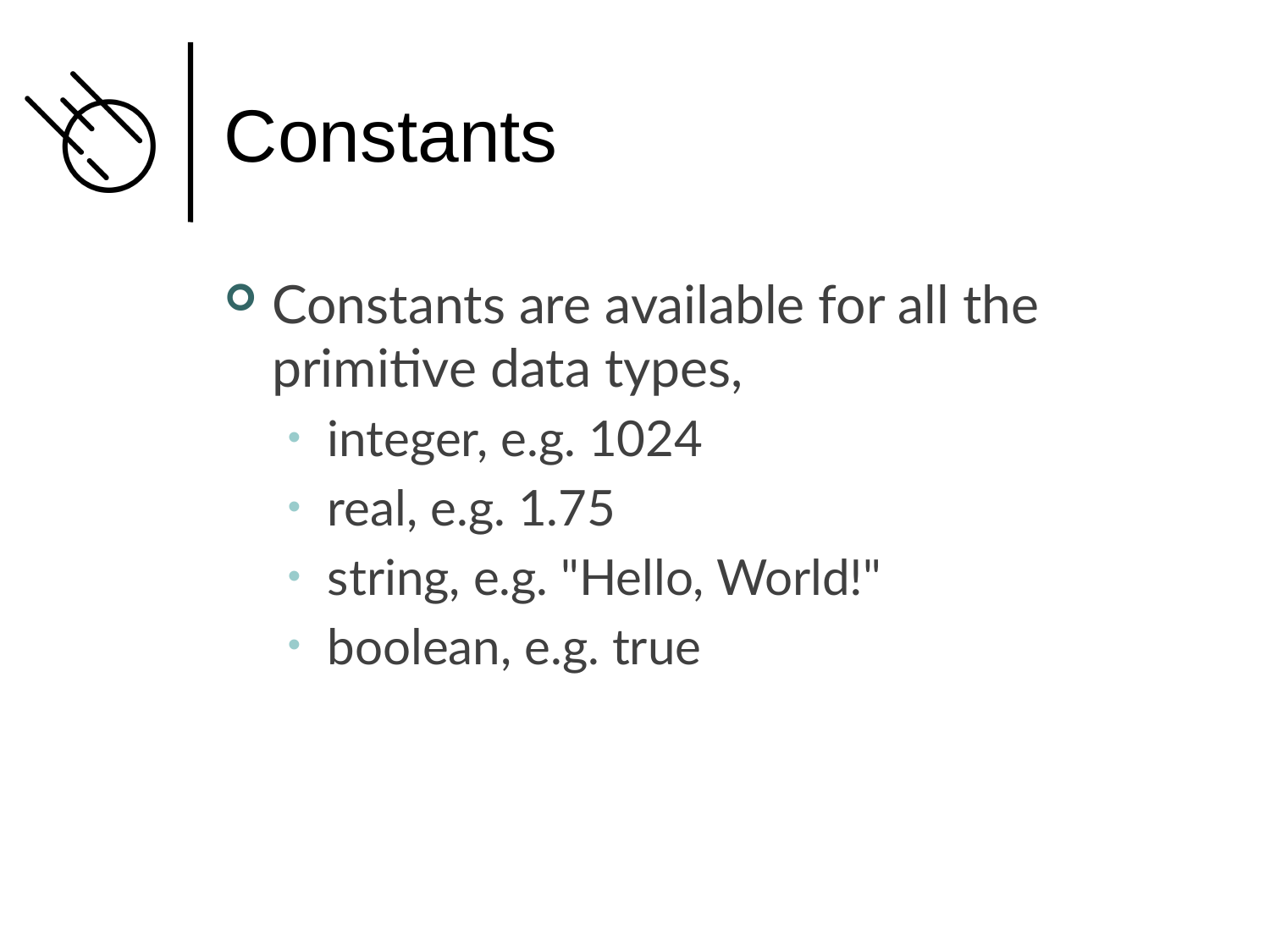

# Constants
Constants are available for all the primitive data types,
integer, e.g. 1024
real, e.g. 1.75
string, e.g. "Hello, World!"
boolean, e.g. true